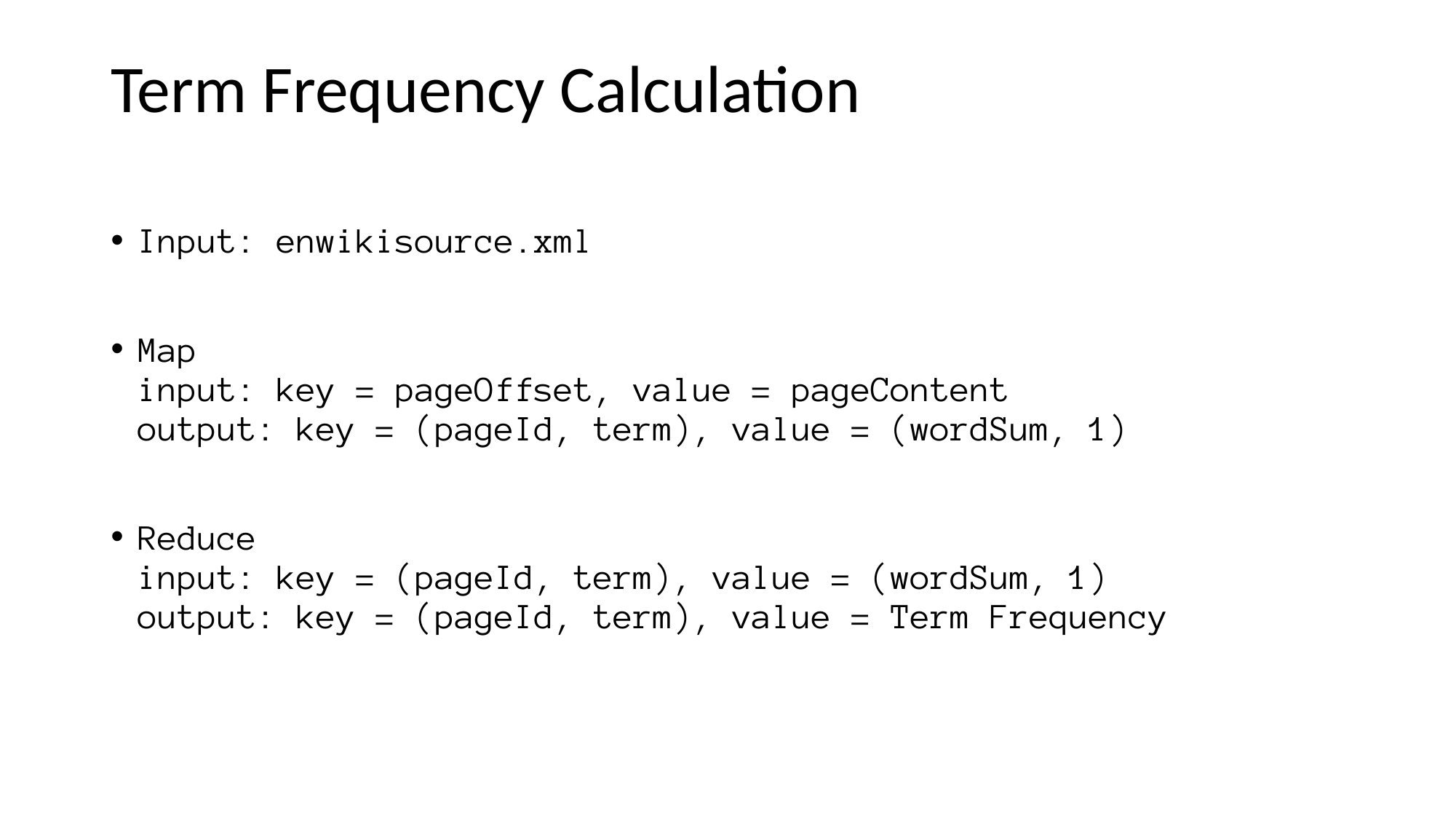

# Term Frequency Calculation

Input: enwikisource.xml

Map
input: key = pageOffset, value = pageContent
output: key = (pageId, term), value = (wordSum, 1)

Reduce
input: key = (pageId, term), value = (wordSum, 1)
output: key = (pageId, term), value = Term Frequency